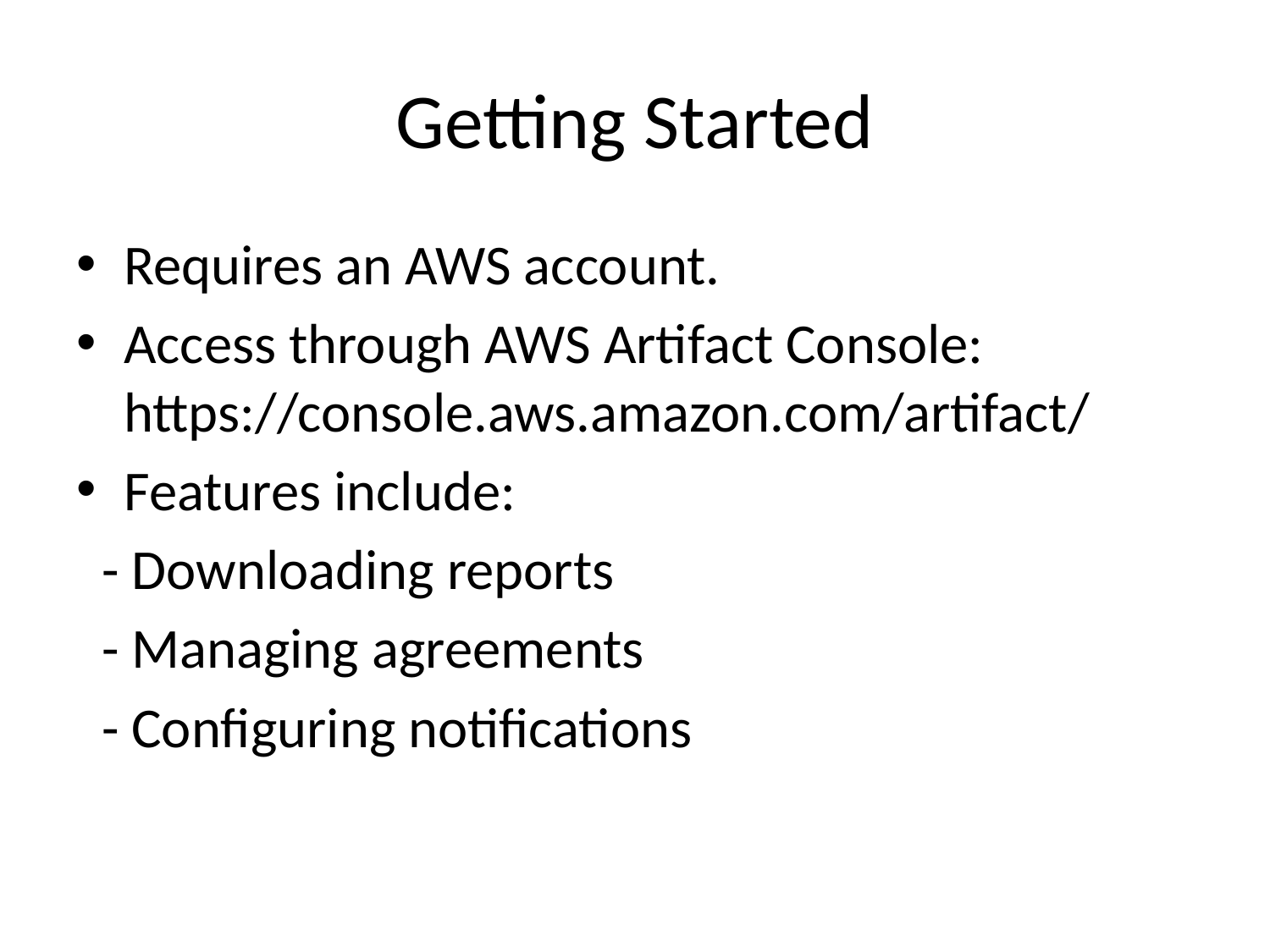

# Getting Started
Requires an AWS account.
Access through AWS Artifact Console: https://console.aws.amazon.com/artifact/
Features include:
  - Downloading reports
  - Managing agreements
  - Configuring notifications